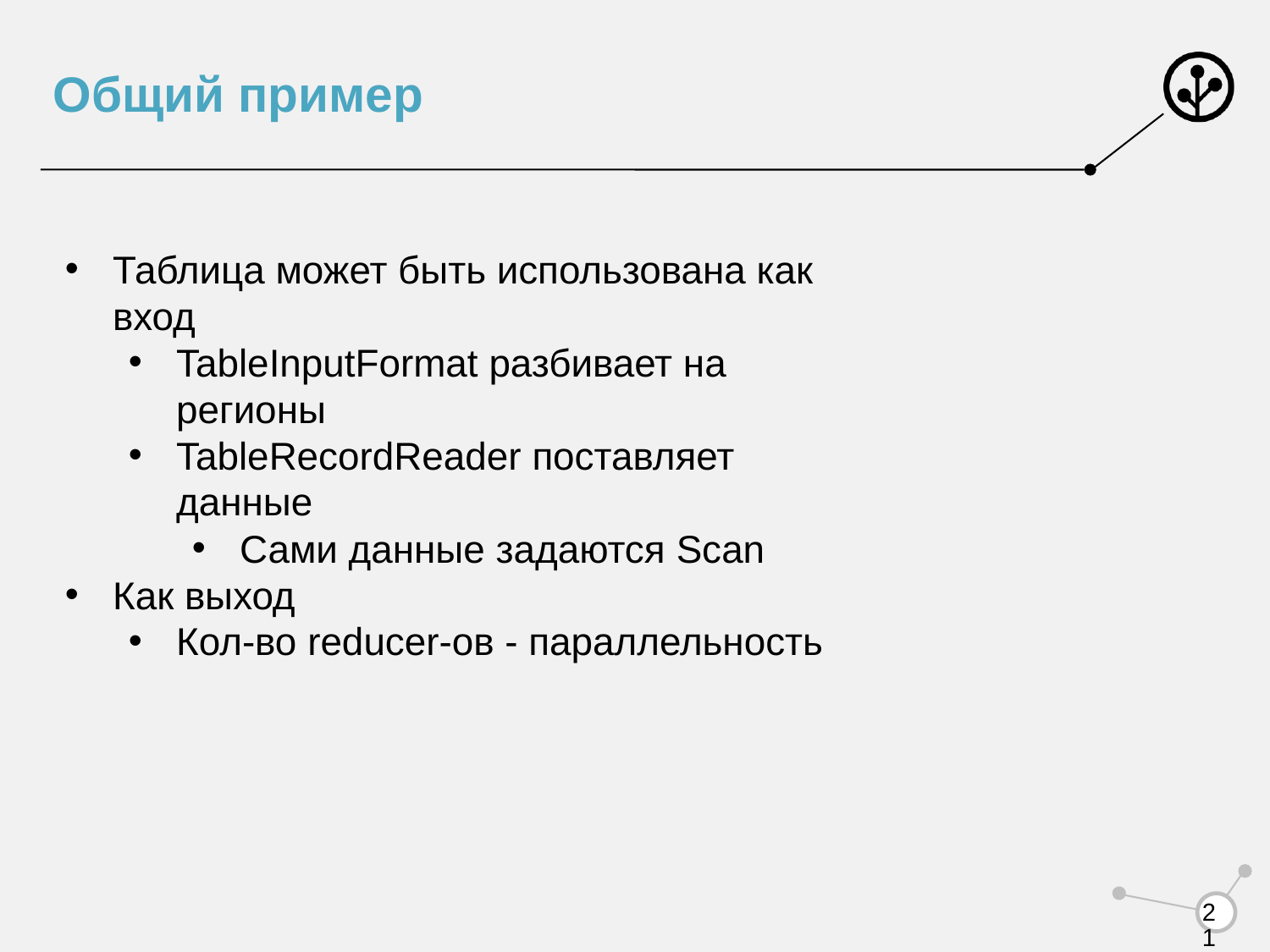

# Общий пример
Таблица может быть использована как вход
TableInputFormat разбивает на регионы
TableRecordReader поставляет данные
Сами данные задаются Scan
Как выход
Кол-во reducer-ов - параллельность
21